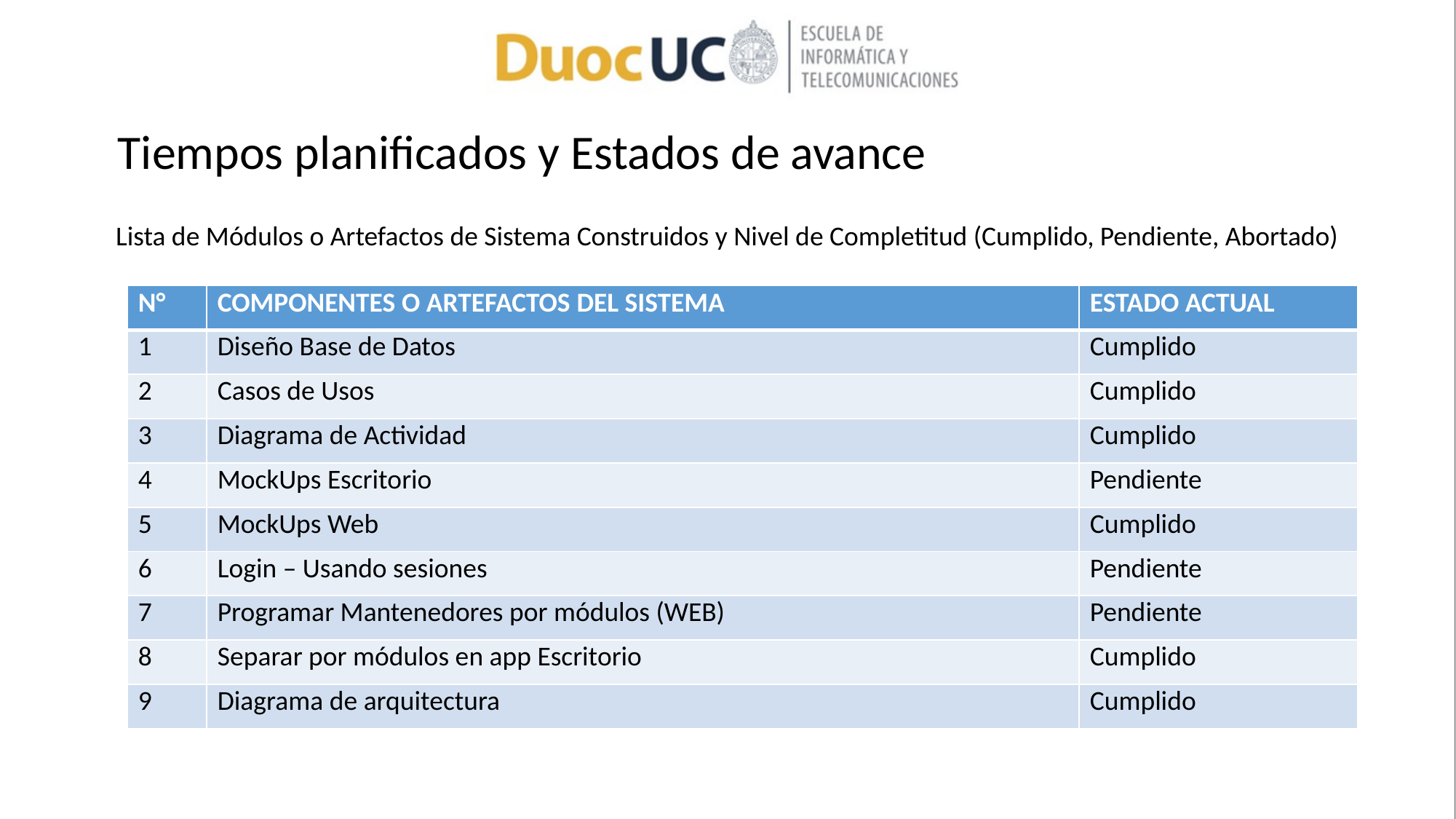

# Tiempos planificados y Estados de avance
Lista de Módulos o Artefactos de Sistema Construidos y Nivel de Completitud (Cumplido, Pendiente, Abortado)
| N° | COMPONENTES O ARTEFACTOS DEL SISTEMA | ESTADO ACTUAL |
| --- | --- | --- |
| 1 | Diseño Base de Datos | Cumplido |
| 2 | Casos de Usos | Cumplido |
| 3 | Diagrama de Actividad | Cumplido |
| 4 | MockUps Escritorio | Pendiente |
| 5 | MockUps Web | Cumplido |
| 6 | Login – Usando sesiones | Pendiente |
| 7 | Programar Mantenedores por módulos (WEB) | Pendiente |
| 8 | Separar por módulos en app Escritorio | Cumplido |
| 9 | Diagrama de arquitectura | Cumplido |